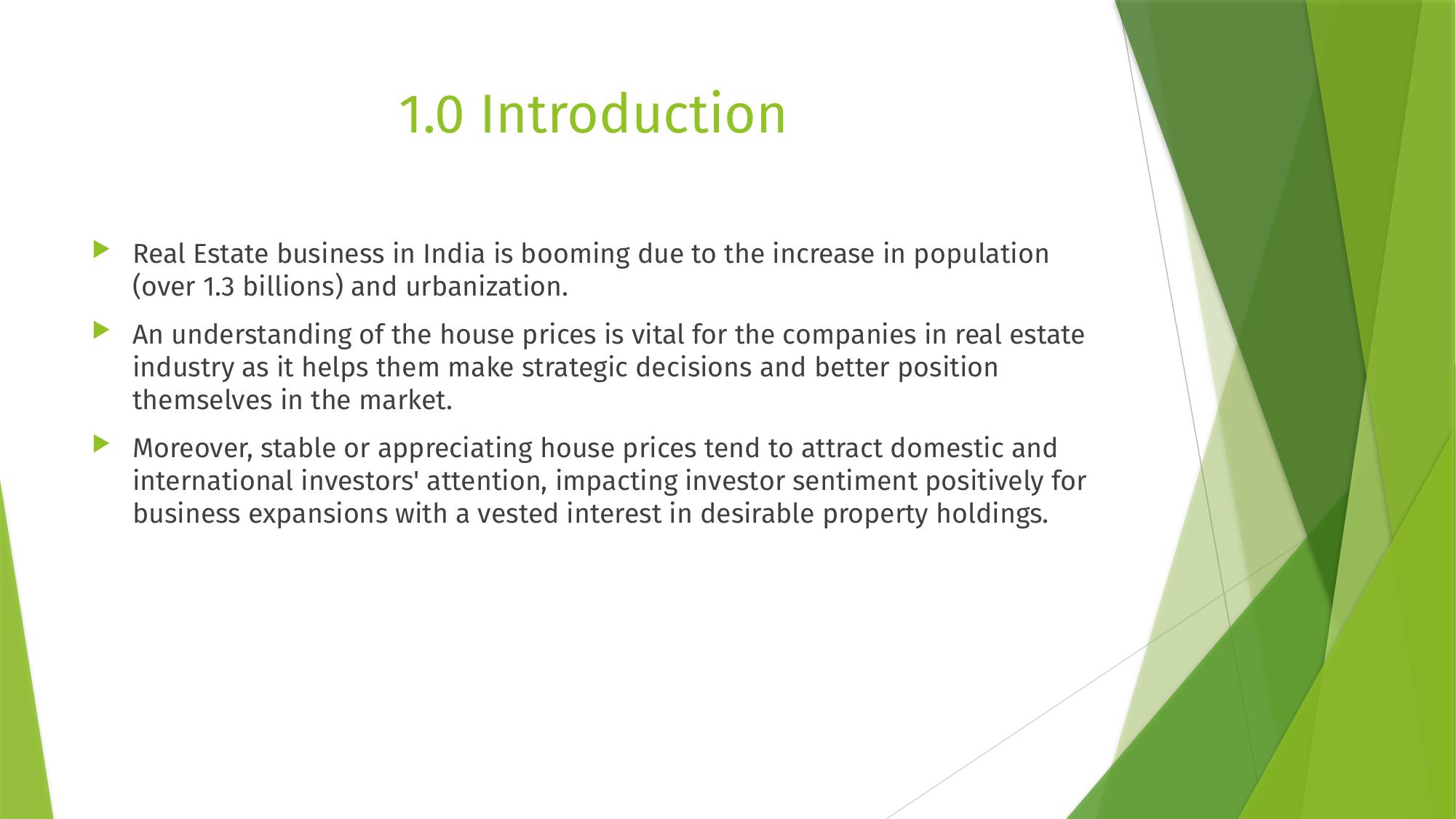

# 1.0 Introduction
Real Estate business in India is booming due to the increase in population (over 1.3 billions) and urbanization.
An understanding of the house prices is vital for the companies in real estate industry as it helps them make strategic decisions and better position themselves in the market.
Moreover, stable or appreciating house prices tend to attract domestic and international investors' attention, impacting investor sentiment positively for business expansions with a vested interest in desirable property holdings.